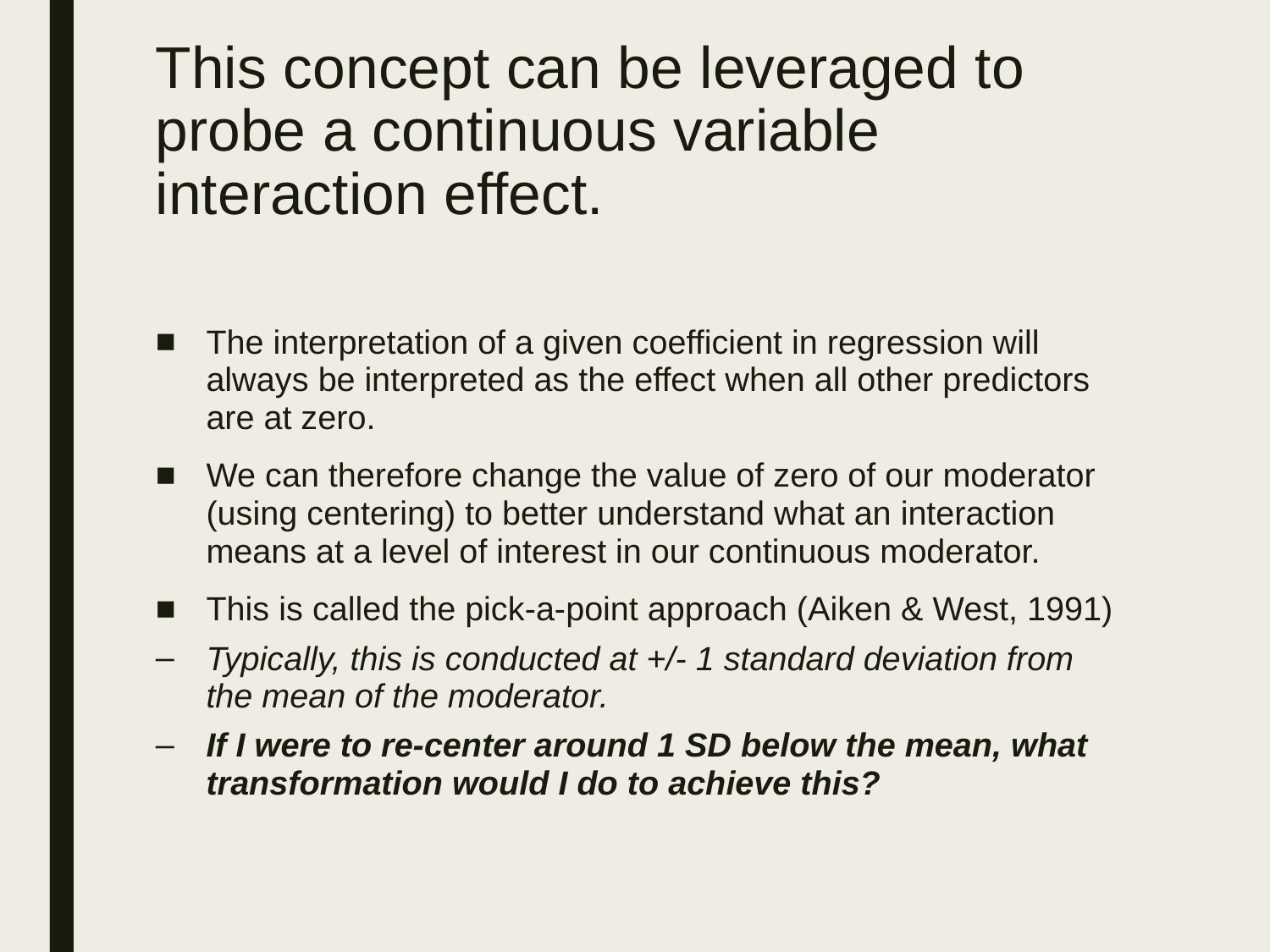

# This concept can be leveraged to probe a continuous variable interaction effect.
The interpretation of a given coefficient in regression will always be interpreted as the effect when all other predictors are at zero.
We can therefore change the value of zero of our moderator (using centering) to better understand what an interaction means at a level of interest in our continuous moderator.
This is called the pick-a-point approach (Aiken & West, 1991)
Typically, this is conducted at +/- 1 standard deviation from the mean of the moderator.
If I were to re-center around 1 SD below the mean, what transformation would I do to achieve this?